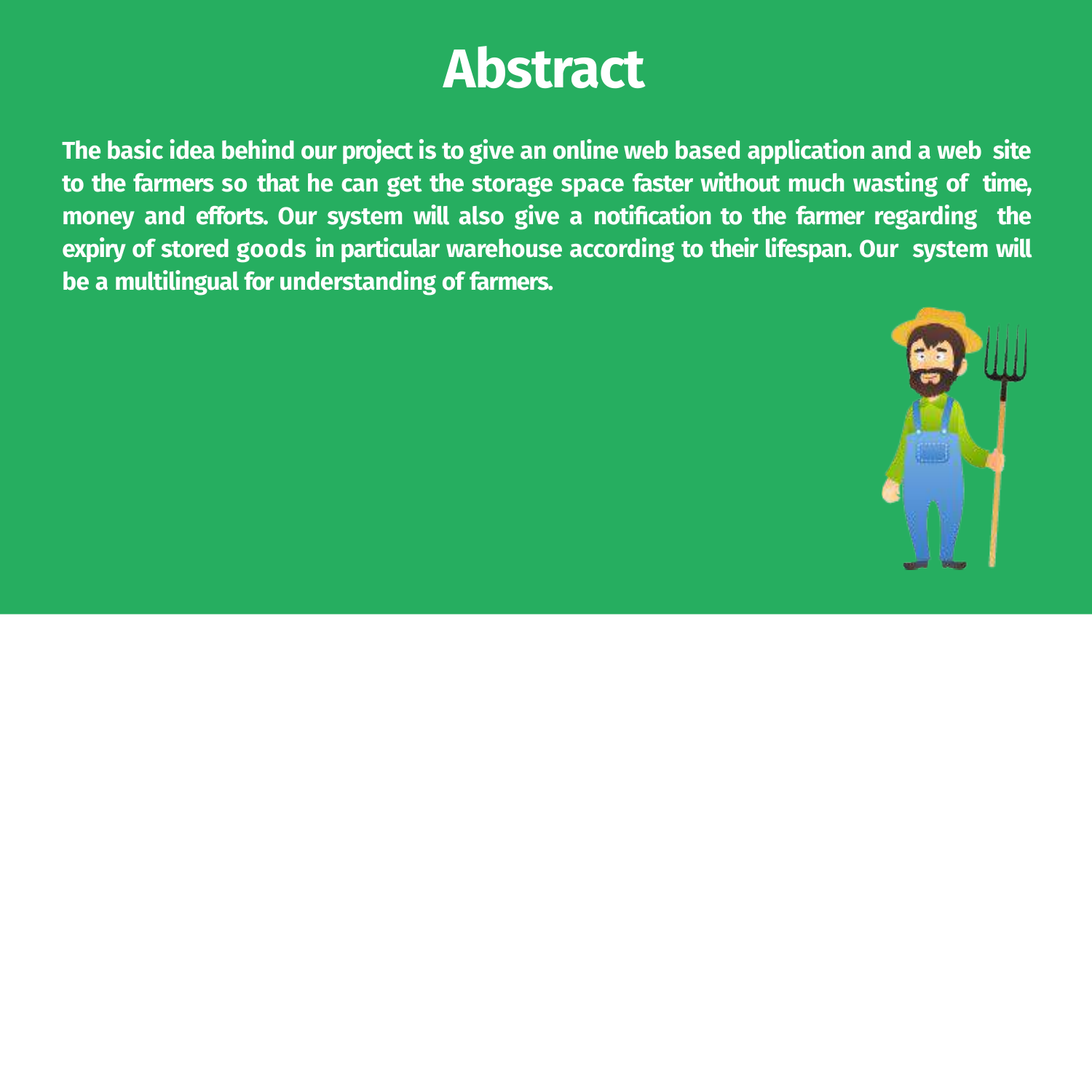

# Abstract
The basic idea behind our project is to give an online web based application and a web  site to the farmers so that he can get the storage space faster without much wasting of  time, money and efforts. Our system will also give a notification to the farmer regarding  the expiry of stored goods in particular warehouse according to their lifespan. Our  system will be a multilingual for understanding of farmers.